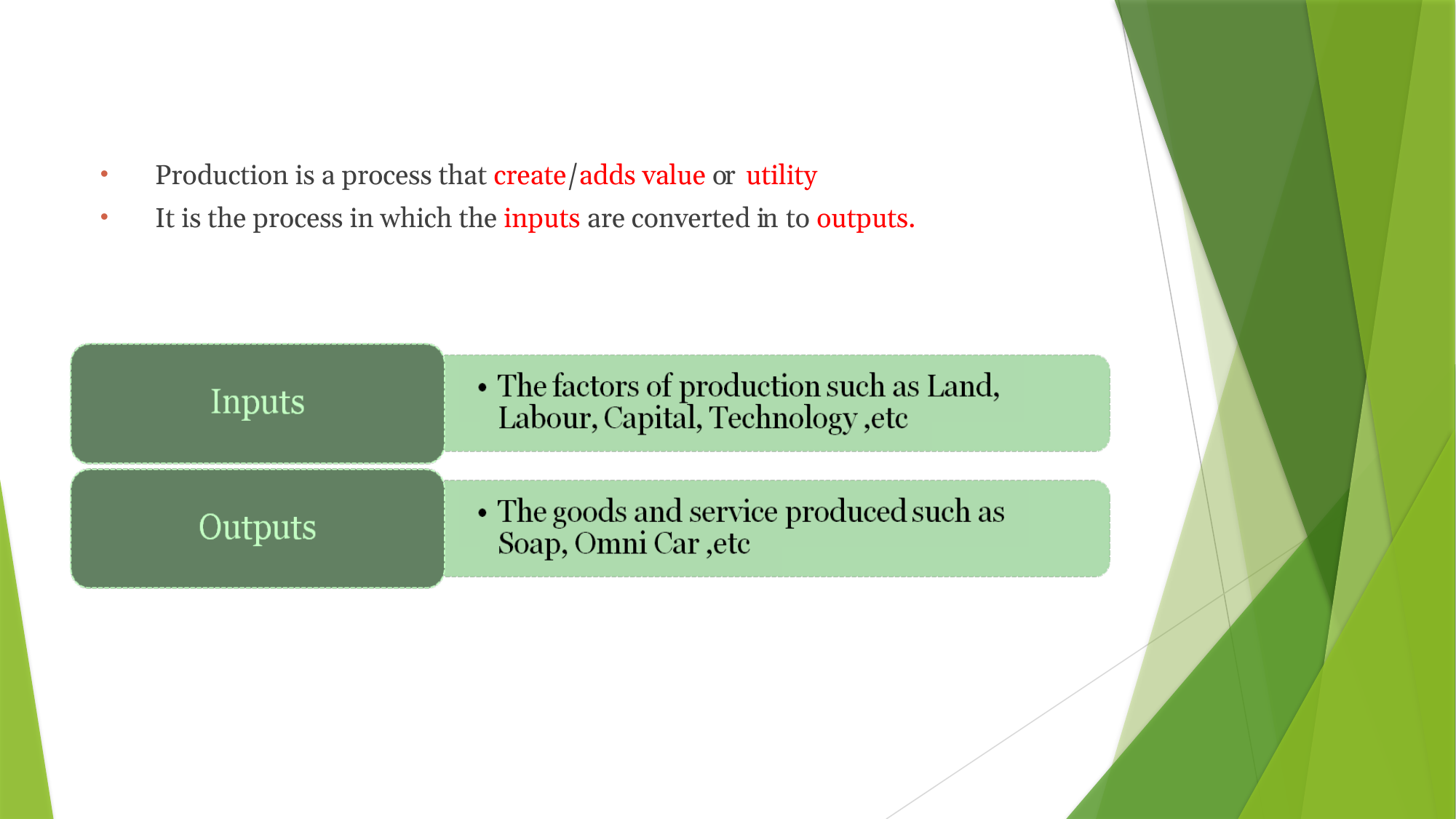

Production is a process that create/adds value or  utility
It is the process in which the inputs are converted in  to outputs.